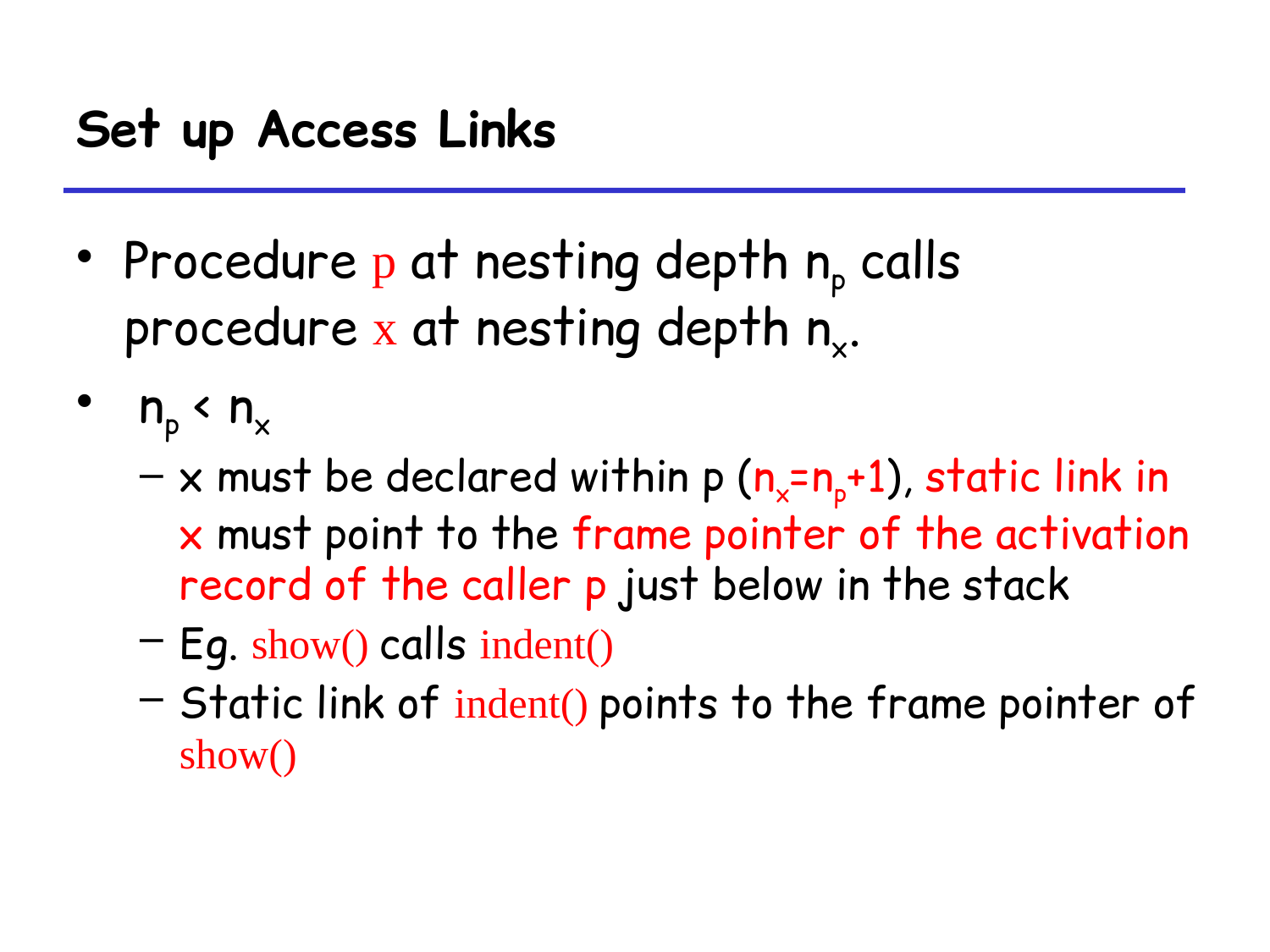

# Set up Access Links
Procedure p at nesting depth np calls procedure x at nesting depth nx.
 np < nx
x must be declared within p (nx=np+1), static link in x must point to the frame pointer of the activation record of the caller p just below in the stack
Eg. show() calls indent()
Static link of indent() points to the frame pointer of show()
42